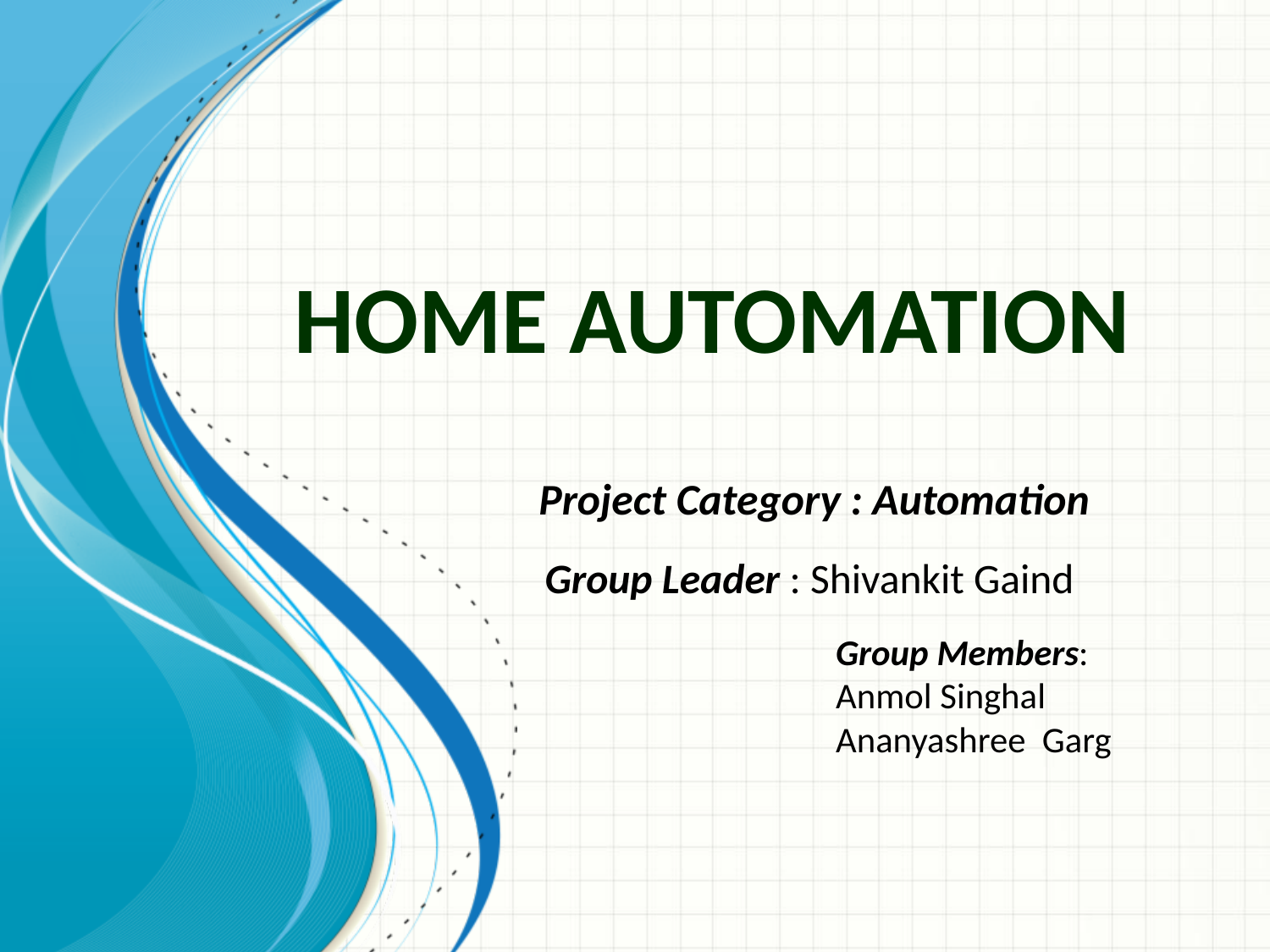

# Home Automation
     Project Category : Automation

           Group Leader : Shivankit Gaind

                                          Group Members:
                                          Anmol Singhal
                                          Ananyashree  Garg